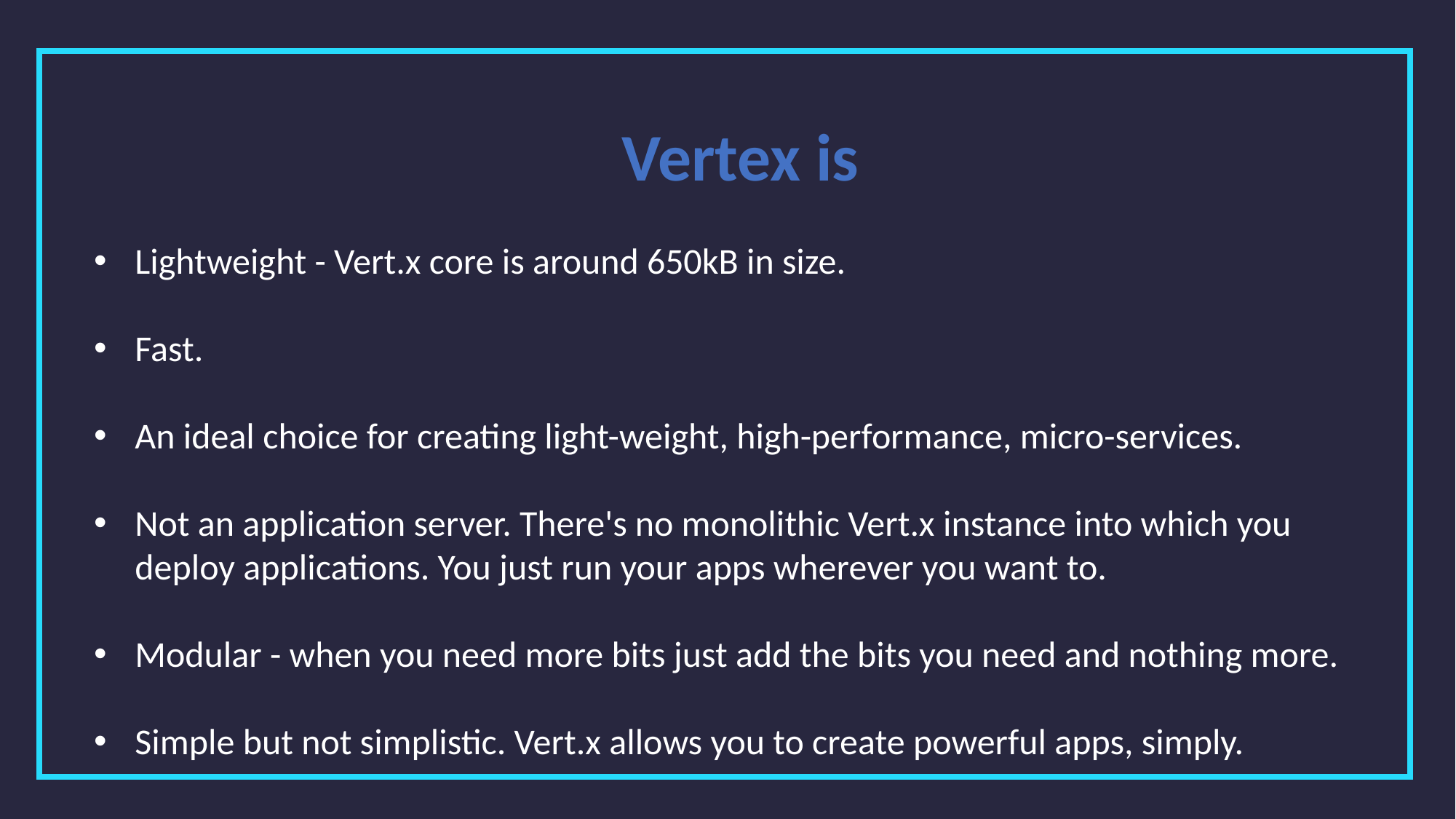

Vertex is
Lightweight - Vert.x core is around 650kB in size.

Fast.

An ideal choice for creating light-weight, high-performance, micro-services.

Not an application server. There's no monolithic Vert.x instance into which you deploy applications. You just run your apps wherever you want to.

Modular - when you need more bits just add the bits you need and nothing more.

Simple but not simplistic. Vert.x allows you to create powerful apps, simply.